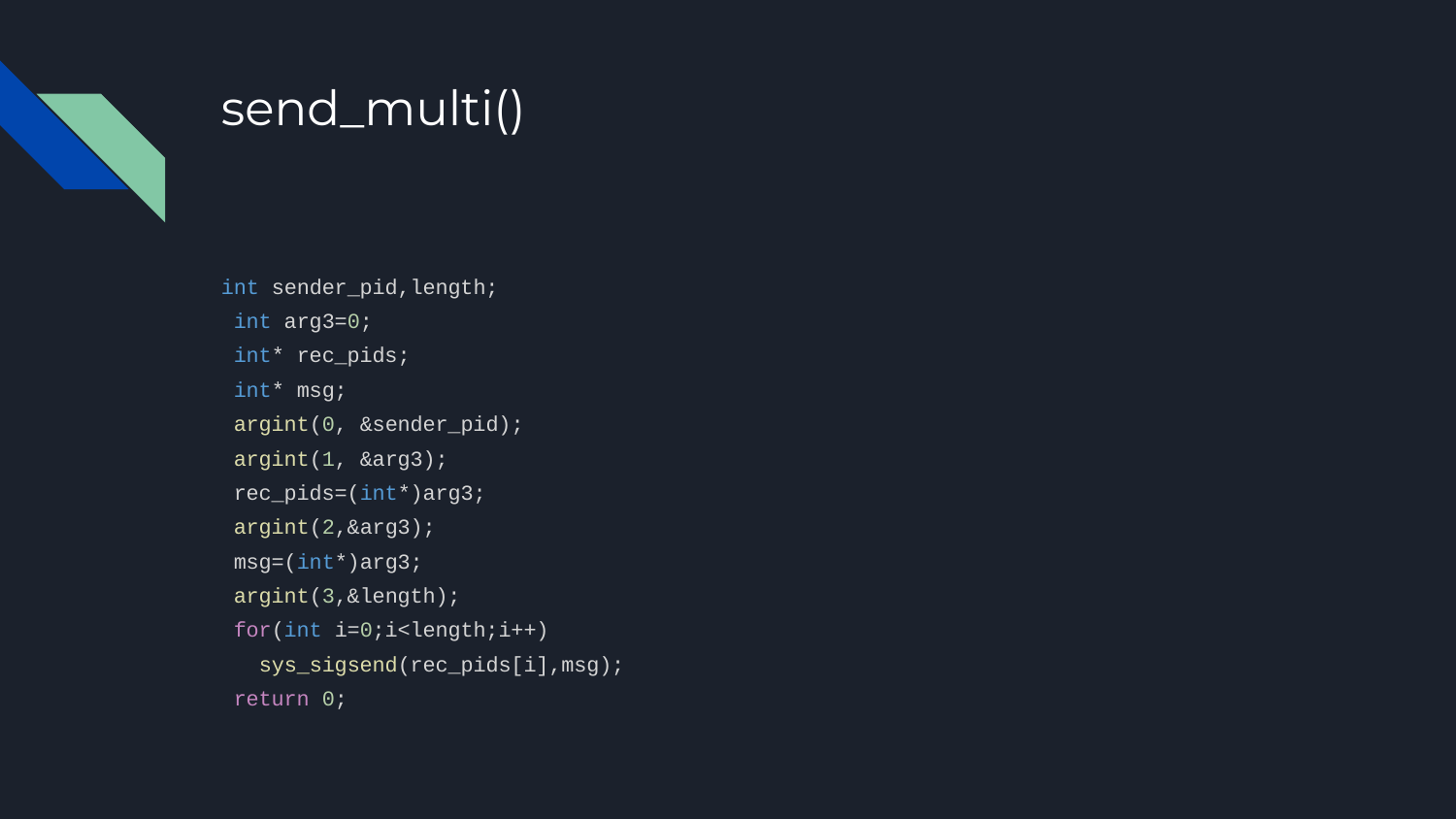

# send_multi()
int sender_pid,length;
 int arg3=0;
 int* rec_pids;
 int* msg;
 argint(0, &sender_pid);
 argint(1, &arg3);
 rec_pids=(int*)arg3;
 argint(2,&arg3);
 msg=(int*)arg3;
 argint(3,&length);
 for(int i=0;i<length;i++)
   sys_sigsend(rec_pids[i],msg);
 return 0;